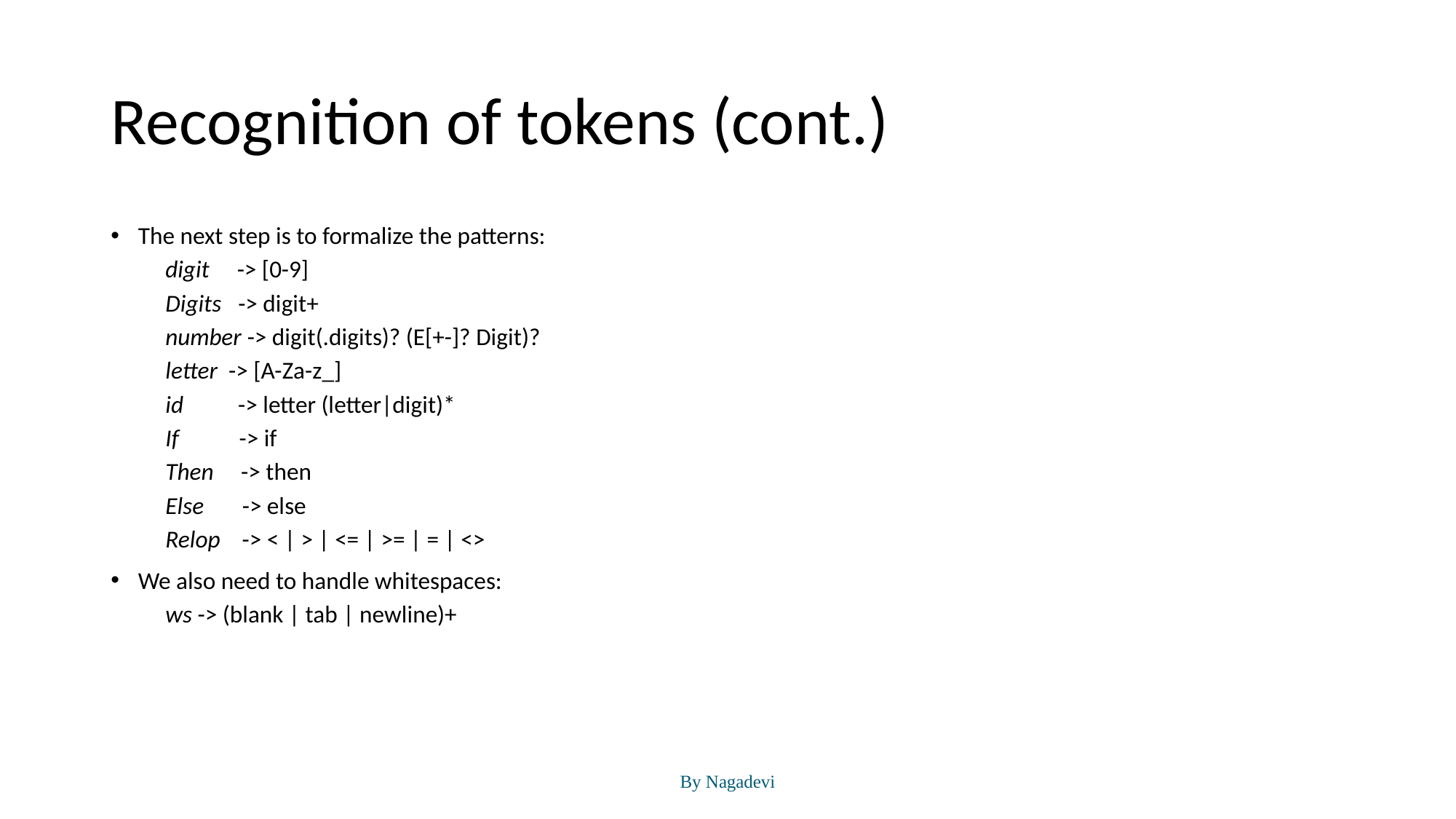

# Recognition of tokens (cont.)
The next step is to formalize the patterns:
digit     -> [0-9]
Digits   -> digit+
number -> digit(.digits)? (E[+-]? Digit)?
letter  -> [A-Za-z_]
id          -> letter (letter|digit)*
If           -> if
Then     -> then
Else       -> else
Relop    -> < | > | <= | >= | = | <>
We also need to handle whitespaces:
ws -> (blank | tab | newline)+

By Nagadevi